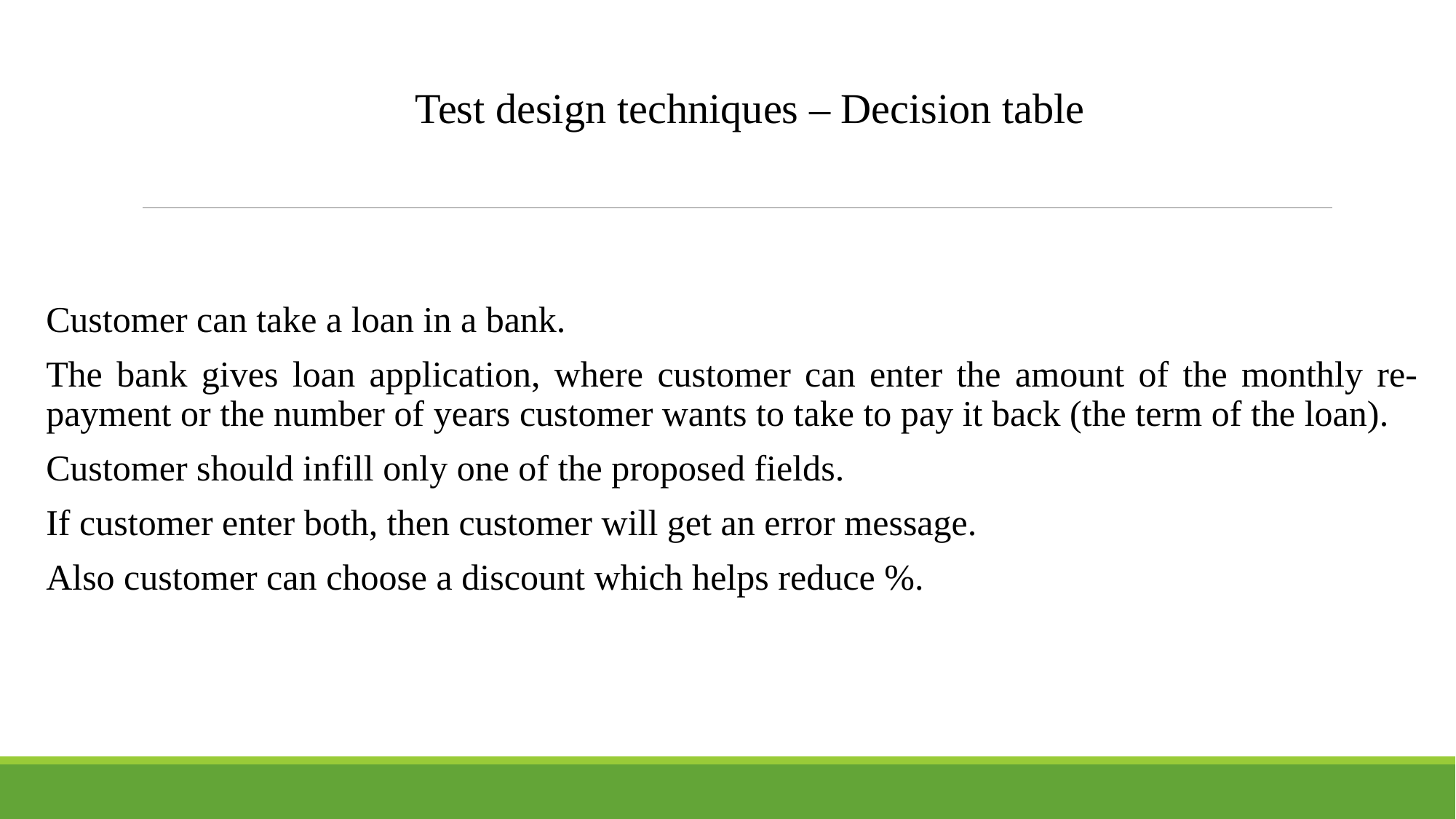

Test design techniques – Decision table
Customer can take a loan in a bank.
The bank gives loan application, where customer can enter the amount of the monthly re-payment or the number of years customer wants to take to pay it back (the term of the loan).
Customer should infill only one of the proposed fields.
If customer enter both, then customer will get an error message.
Also customer can choose a discount which helps reduce %.